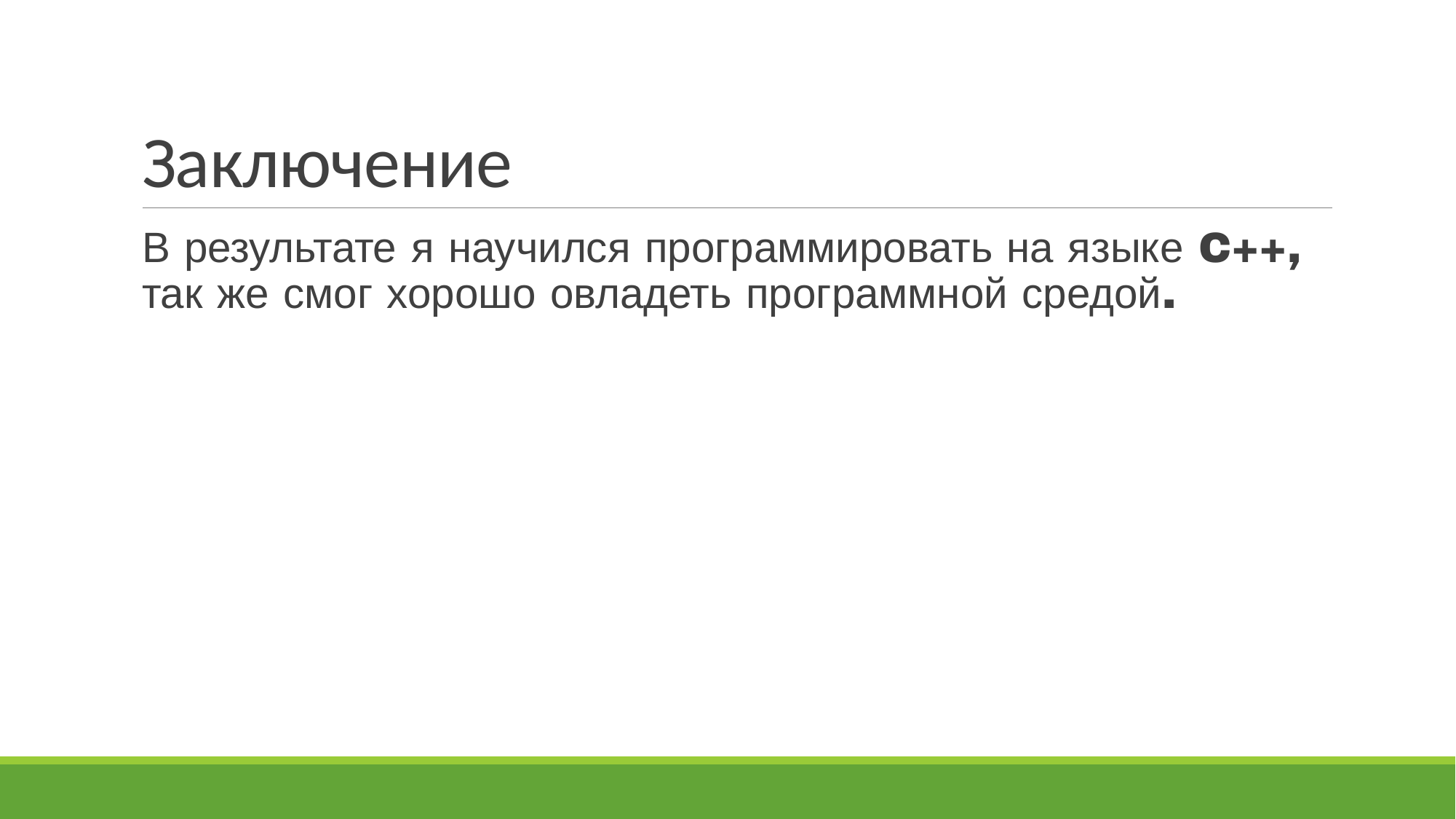

# Заключение
В результате я научился программировать на языке C++, так же смог хорошо овладеть программной средой.